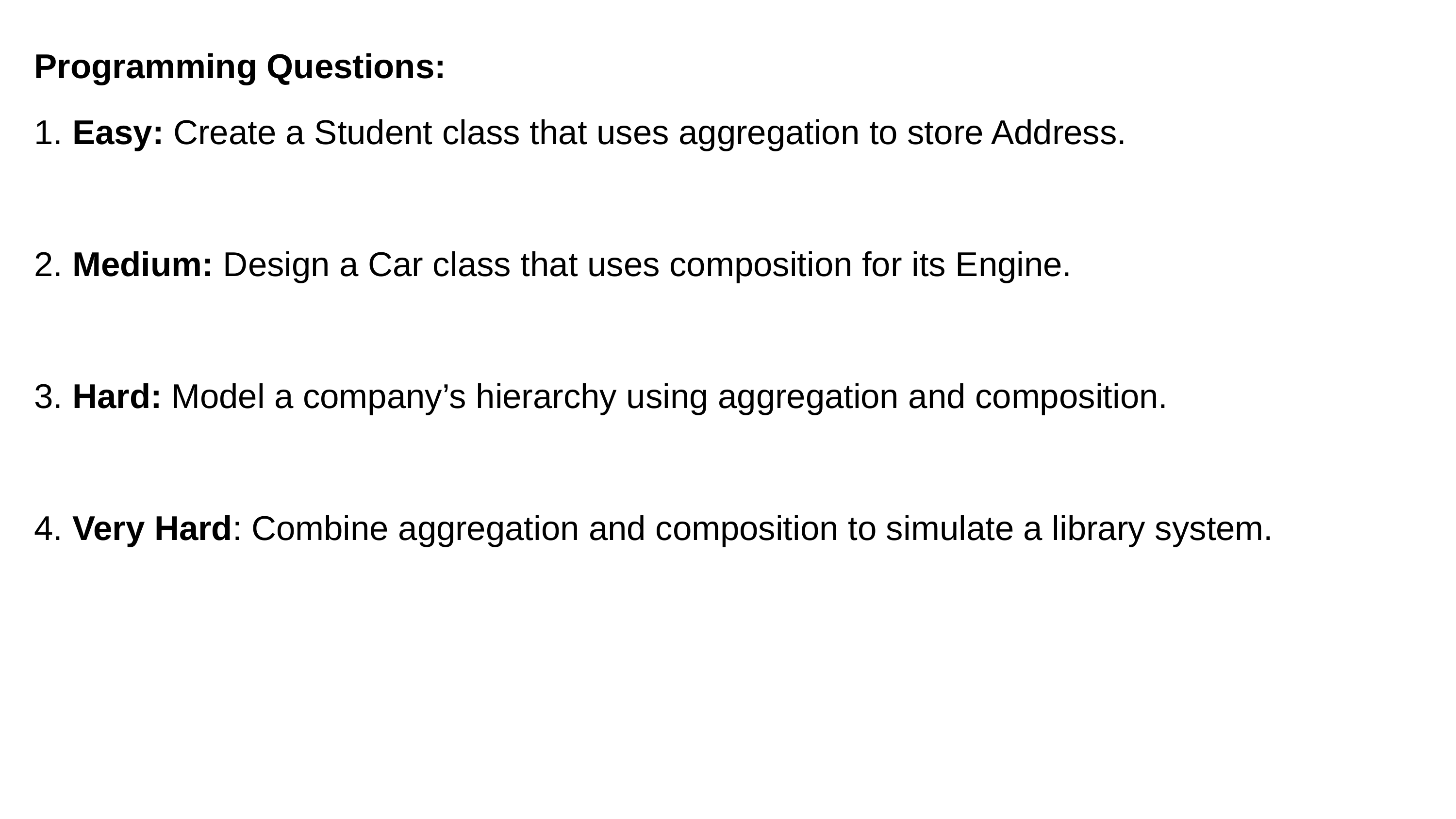

Programming Questions:
1. Easy: Create a Student class that uses aggregation to store Address.

2. Medium: Design a Car class that uses composition for its Engine.

3. Hard: Model a company’s hierarchy using aggregation and composition.

4. Very Hard: Combine aggregation and composition to simulate a library system.